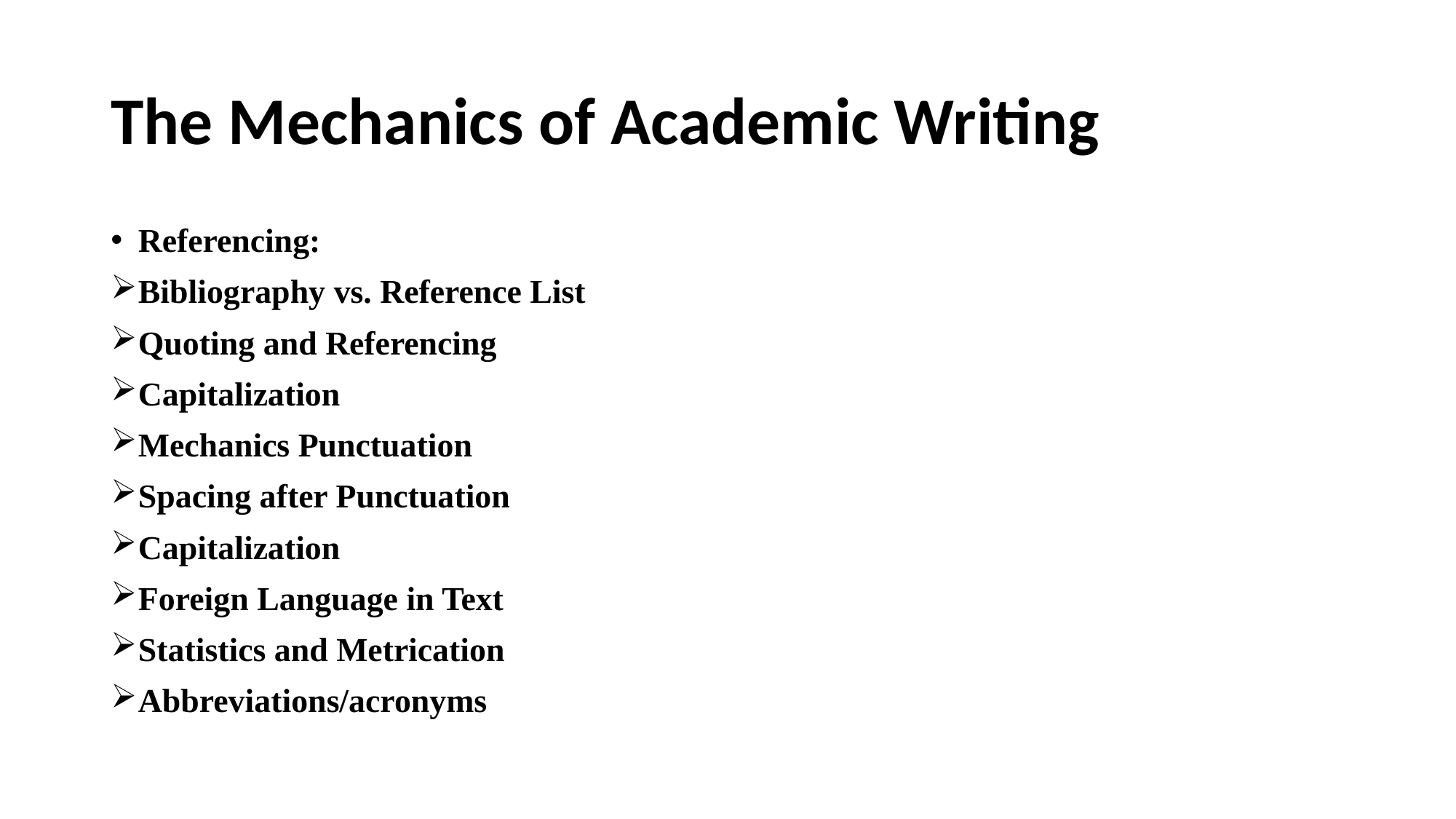

# The Mechanics of Academic Writing
Referencing:
Bibliography vs. Reference List
Quoting and Referencing
Capitalization
Mechanics Punctuation
Spacing after Punctuation
Capitalization
Foreign Language in Text
Statistics and Metrication
Abbreviations/acronyms